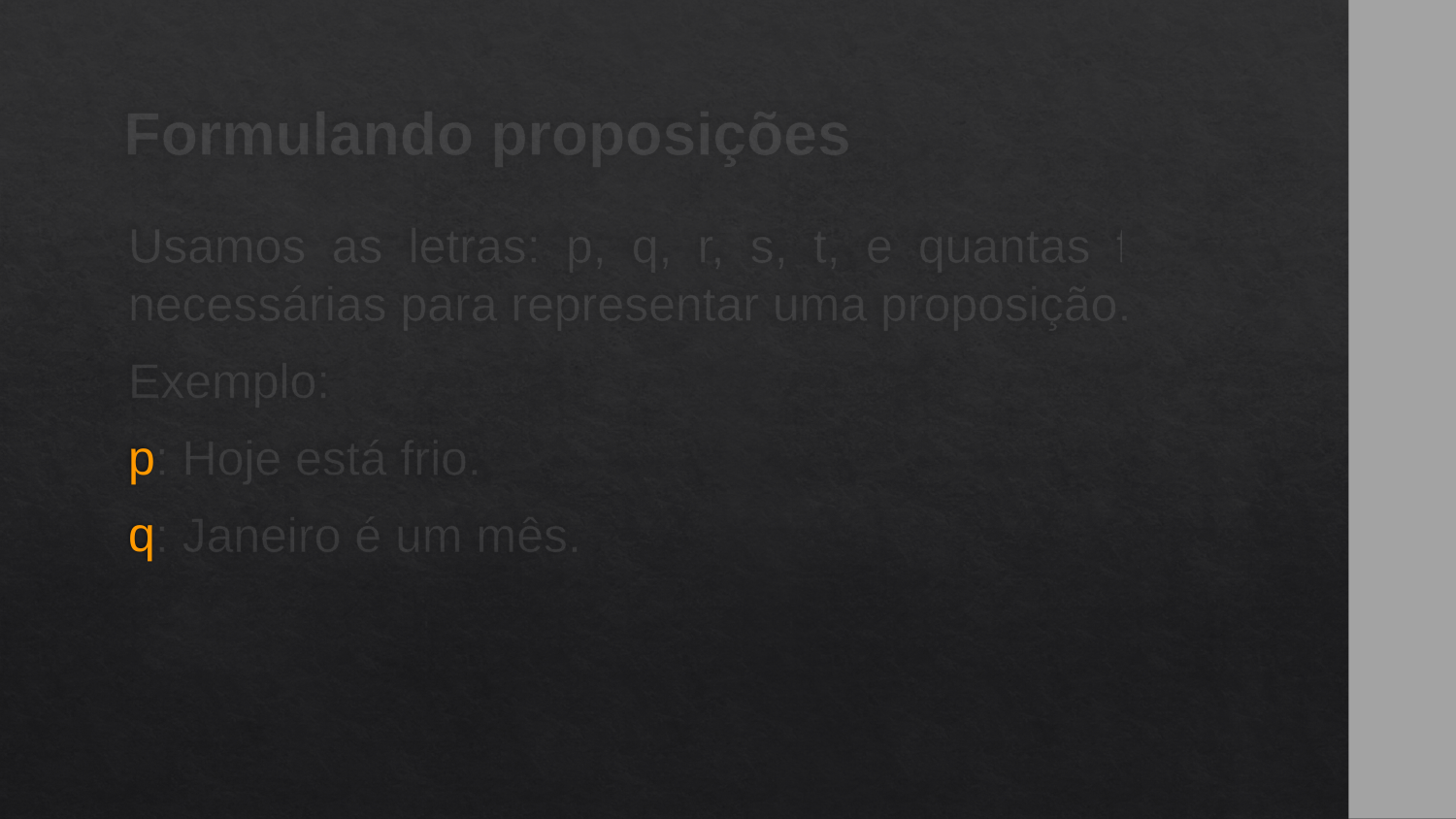

# Formulando proposições
Usamos as letras: p, q, r, s, t, e quantas forem necessárias para representar uma proposição.
Exemplo:
p: Hoje está frio.
q: Janeiro é um mês.